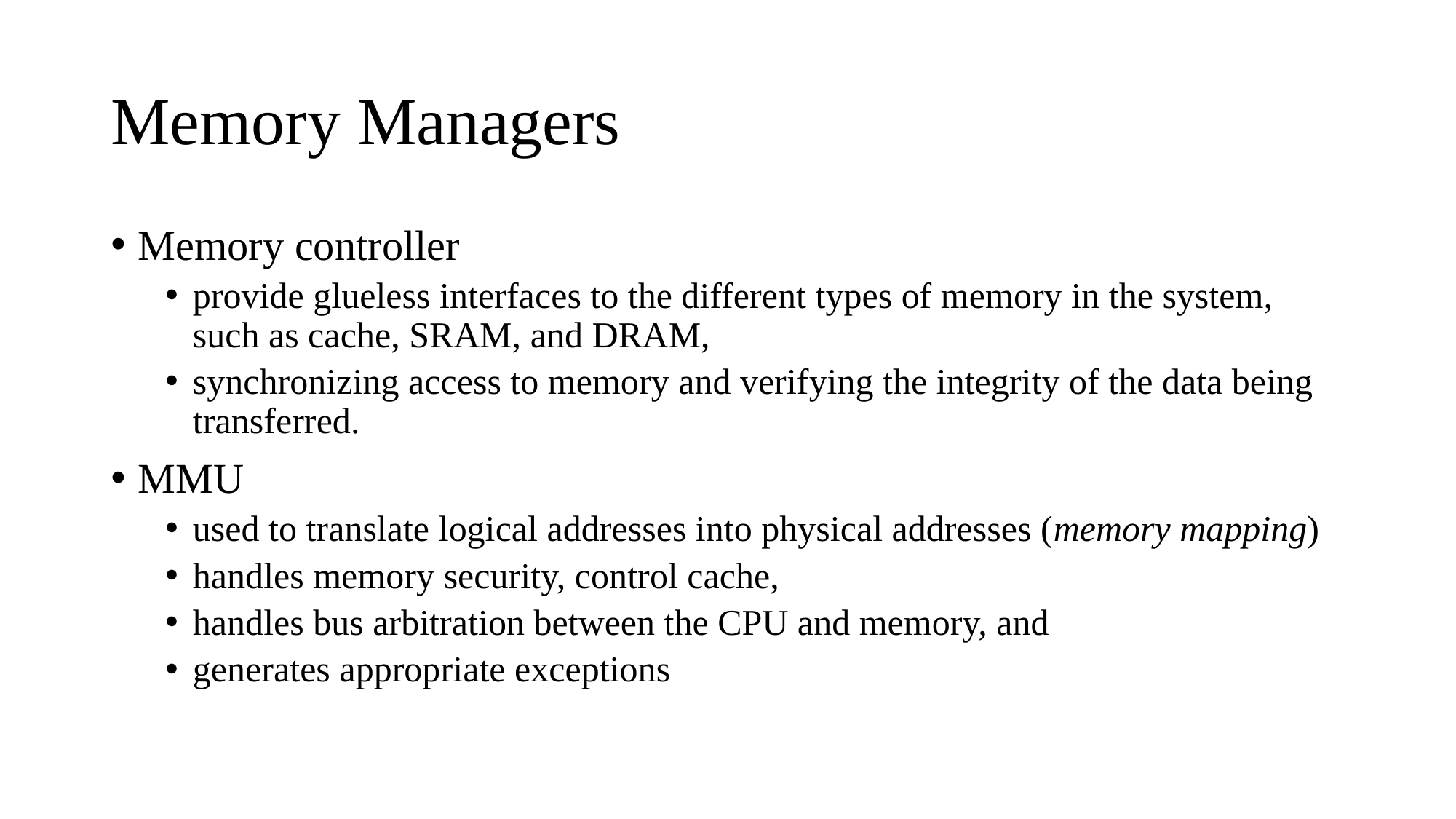

# Memory Managers
Memory controller
provide glueless interfaces to the different types of memory in the system, such as cache, SRAM, and DRAM,
synchronizing access to memory and verifying the integrity of the data being transferred.
MMU
used to translate logical addresses into physical addresses (memory mapping)
handles memory security, control cache,
handles bus arbitration between the CPU and memory, and
generates appropriate exceptions